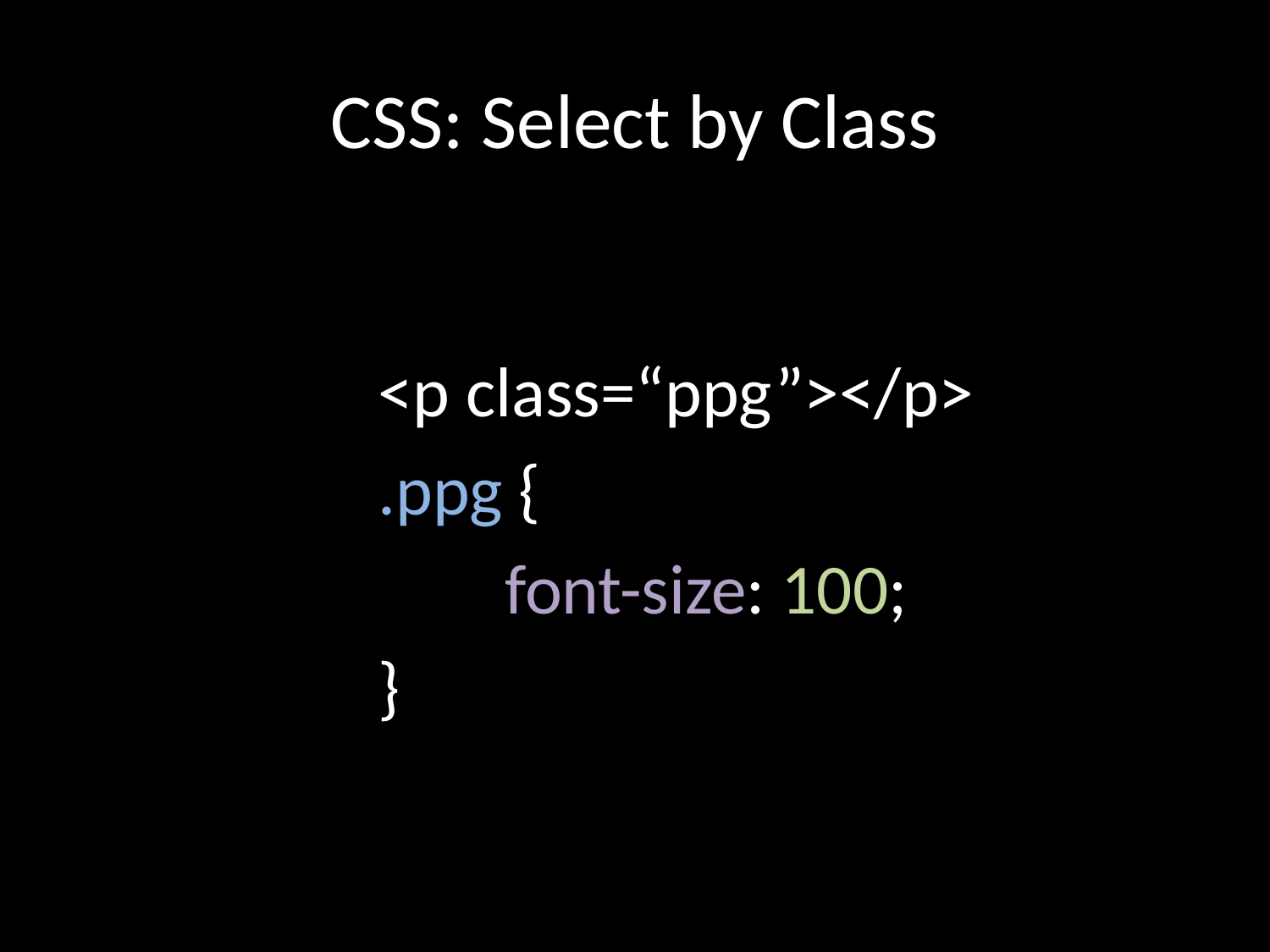

# CSS: Select by Class
<p class=“ppg”></p>
.ppg {
	font-size: 100;
}